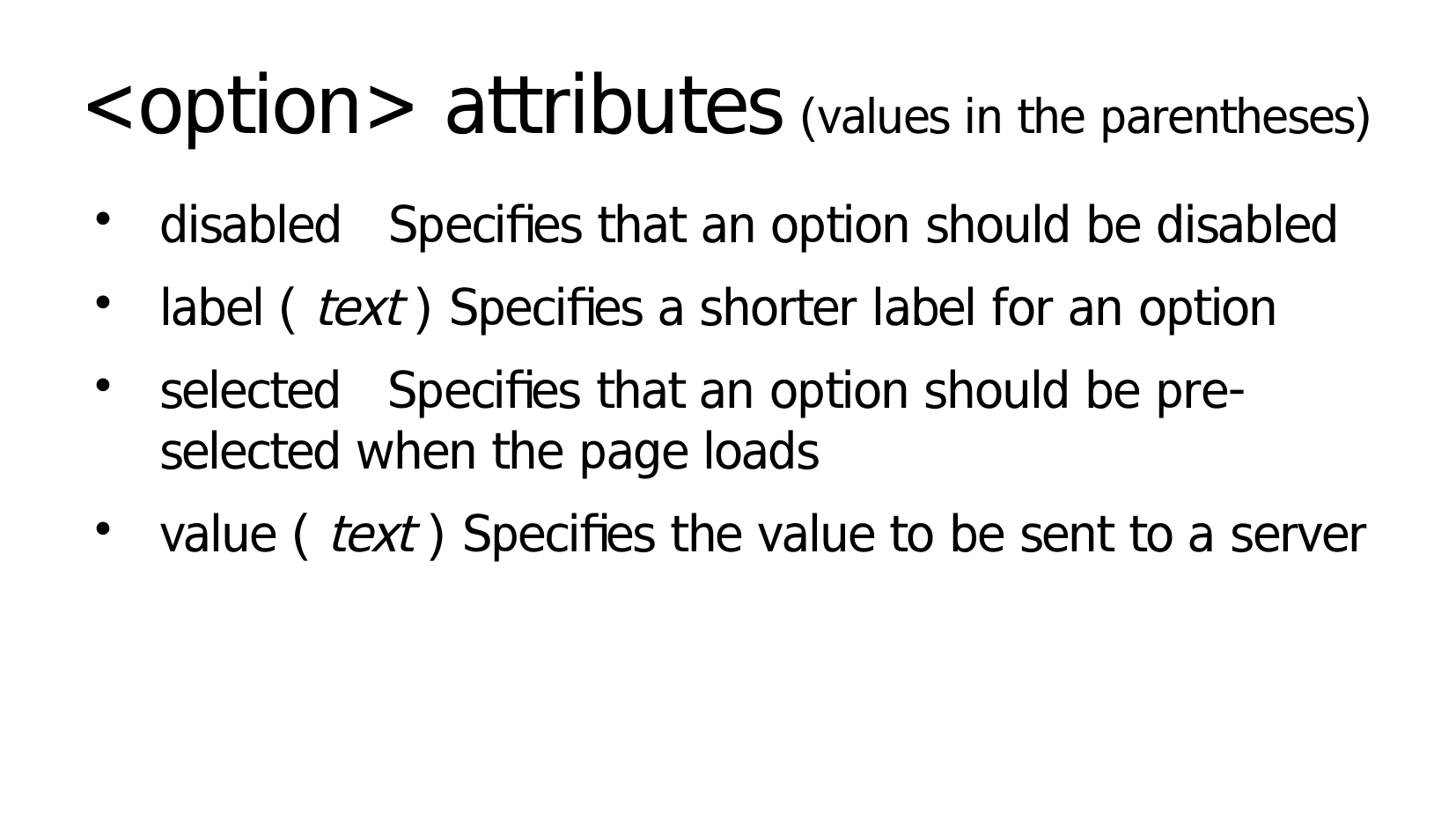

<option> attributes (values in the parentheses)
disabled   Specifies that an option should be disabled
label ( text ) Specifies a shorter label for an option
selected   Specifies that an option should be pre-selected when the page loads
value ( text ) Specifies the value to be sent to a server